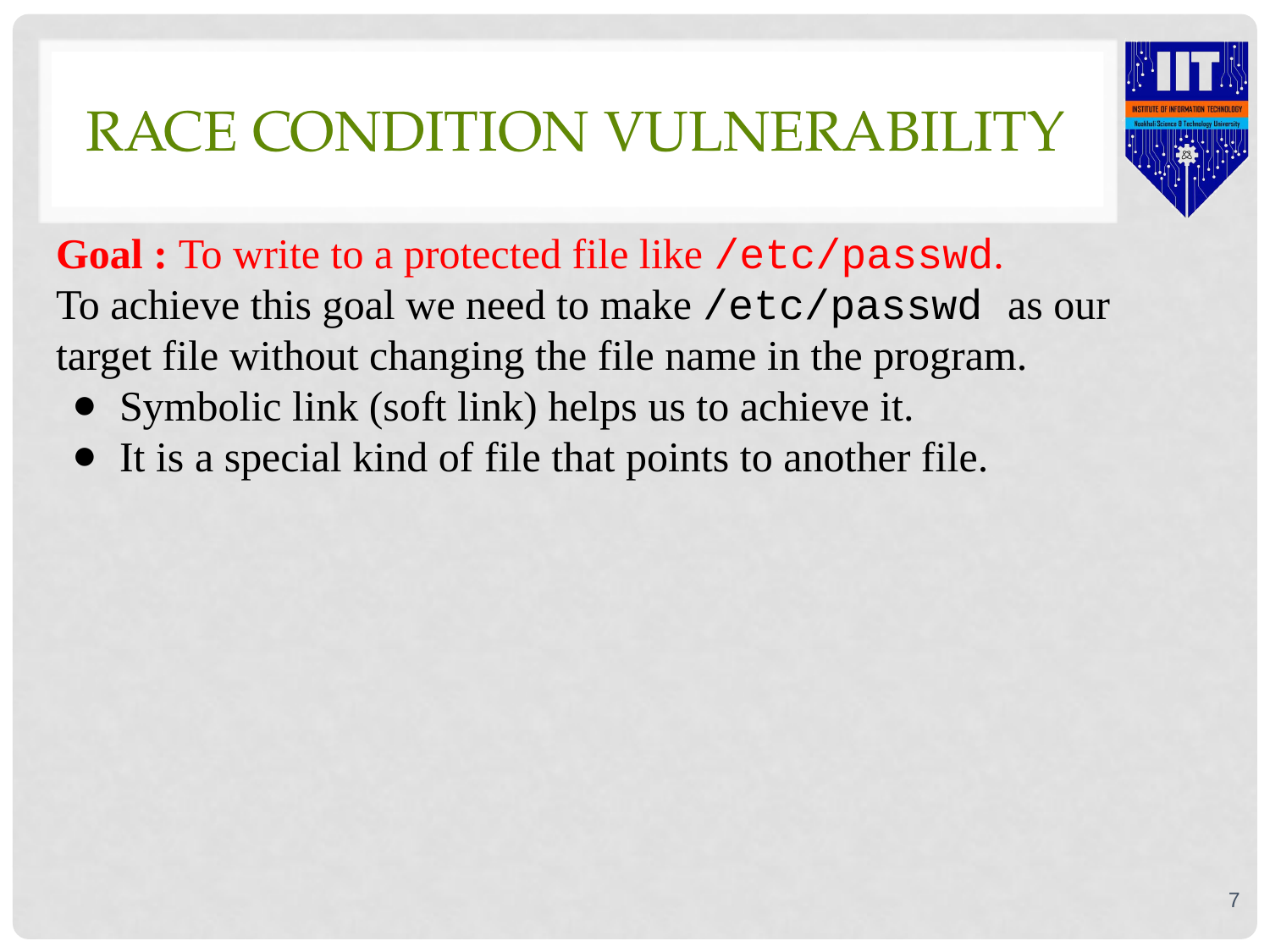

# Race Condition Vulnerability
Goal : To write to a protected file like /etc/passwd.
To achieve this goal we need to make /etc/passwd as our target file without changing the file name in the program.
Symbolic link (soft link) helps us to achieve it.
It is a special kind of file that points to another file.

7